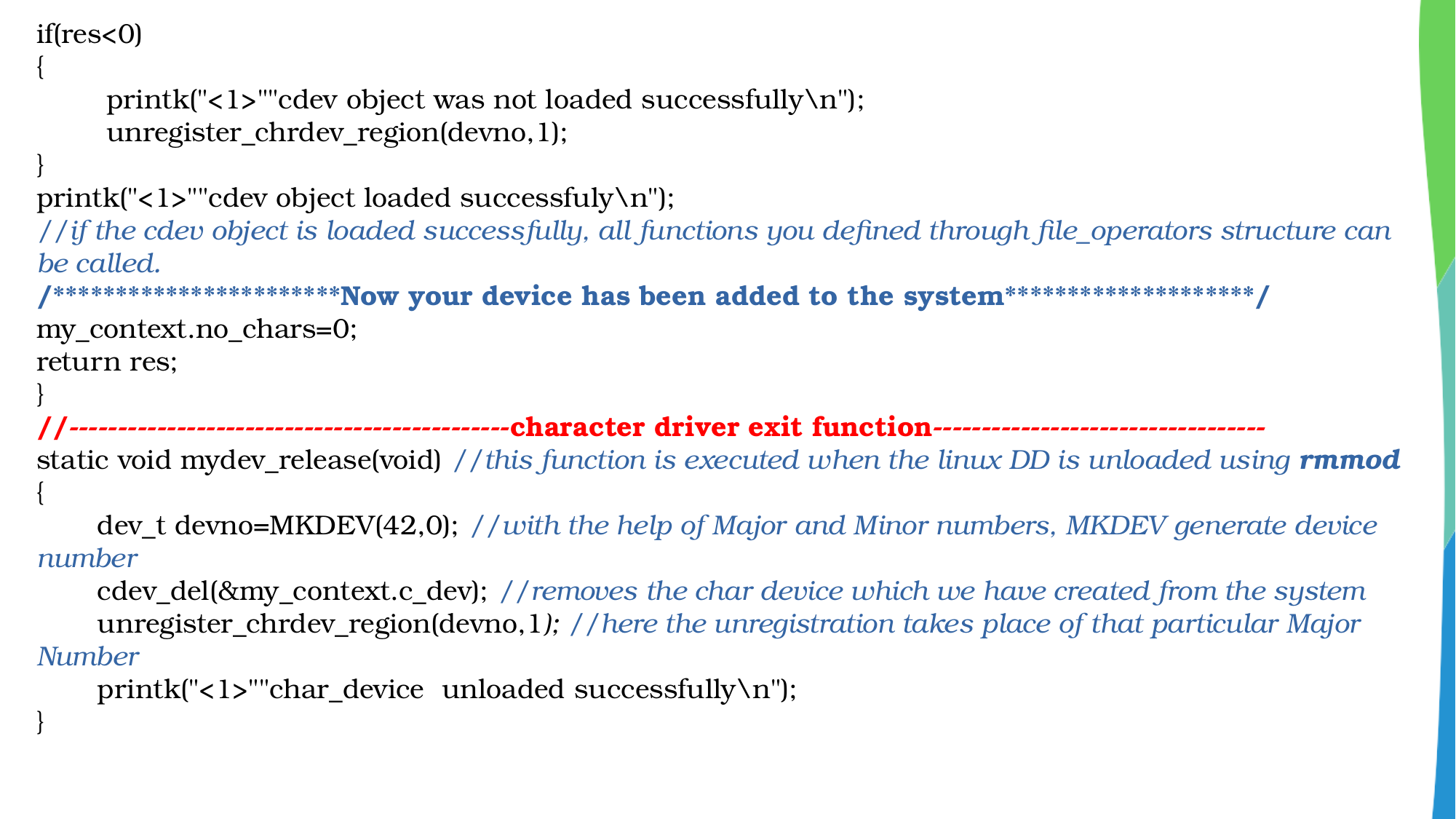

if(res<0)
{
        printk("<1>""cdev object was not loaded successfully\n");
        unregister_chrdev_region(devno,1);
}
printk("<1>""cdev object loaded successfuly\n");
//if the cdev object is loaded successfully, all functions you defined through file_operators structure can be called.
/***********************Now your device has been added to the system********************/
my_context.no_chars=0;
return res;
}
//---------------------------------------------character driver exit function----------------------------------
static void mydev_release(void) //this function is executed when the linux DD is unloaded using rmmod
{
       dev_t devno=MKDEV(42,0); //with the help of Major and Minor numbers, MKDEV generate device number
       cdev_del(&my_context.c_dev); //removes the char device which we have created from the system
       unregister_chrdev_region(devno,1); //here the unregistration takes place of that particular Major Number
       printk("<1>""char_device  unloaded successfully\n");
}